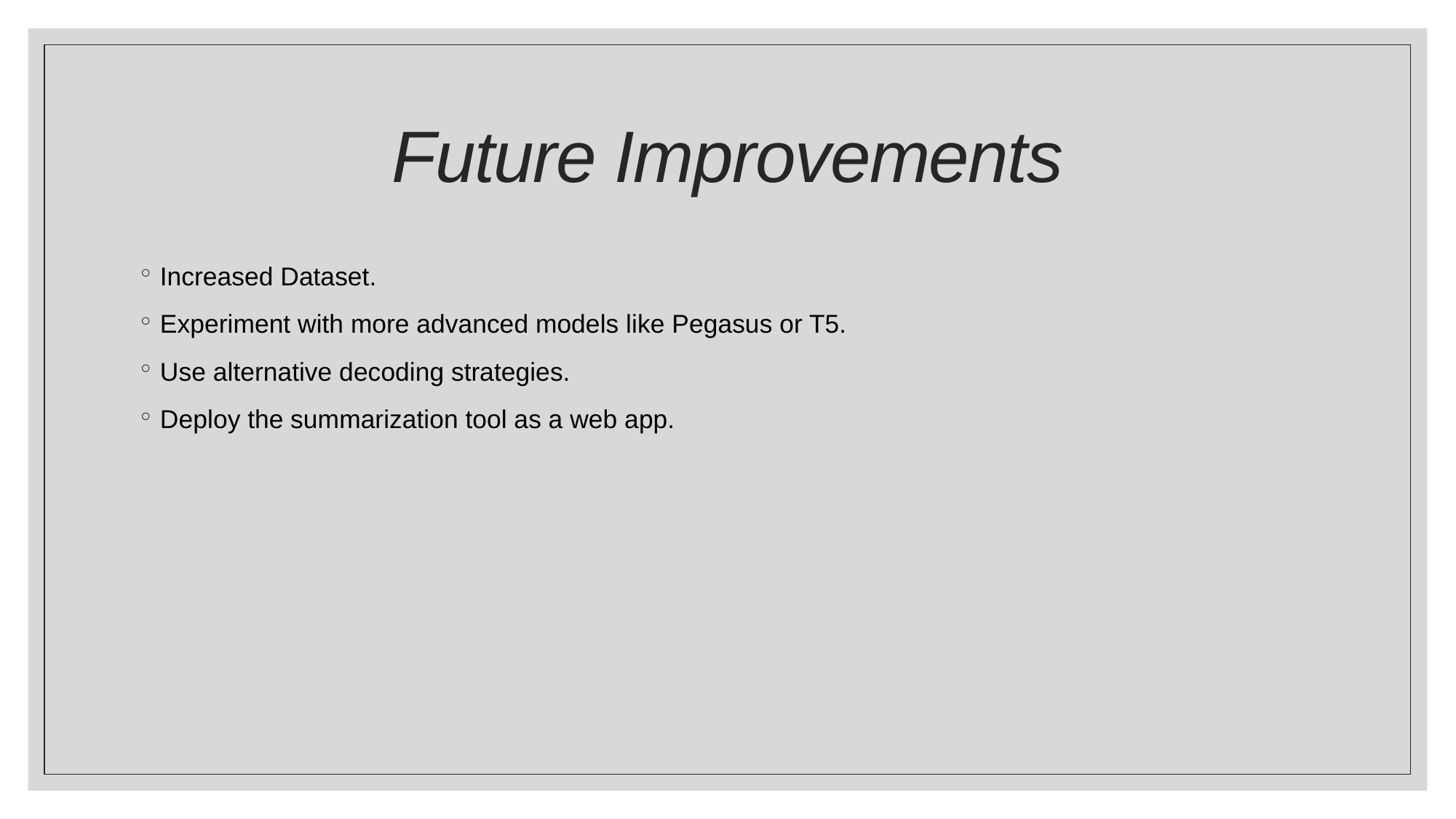

# Future Improvements
Increased Dataset.
Experiment with more advanced models like Pegasus or T5.
Use alternative decoding strategies.
Deploy the summarization tool as a web app.